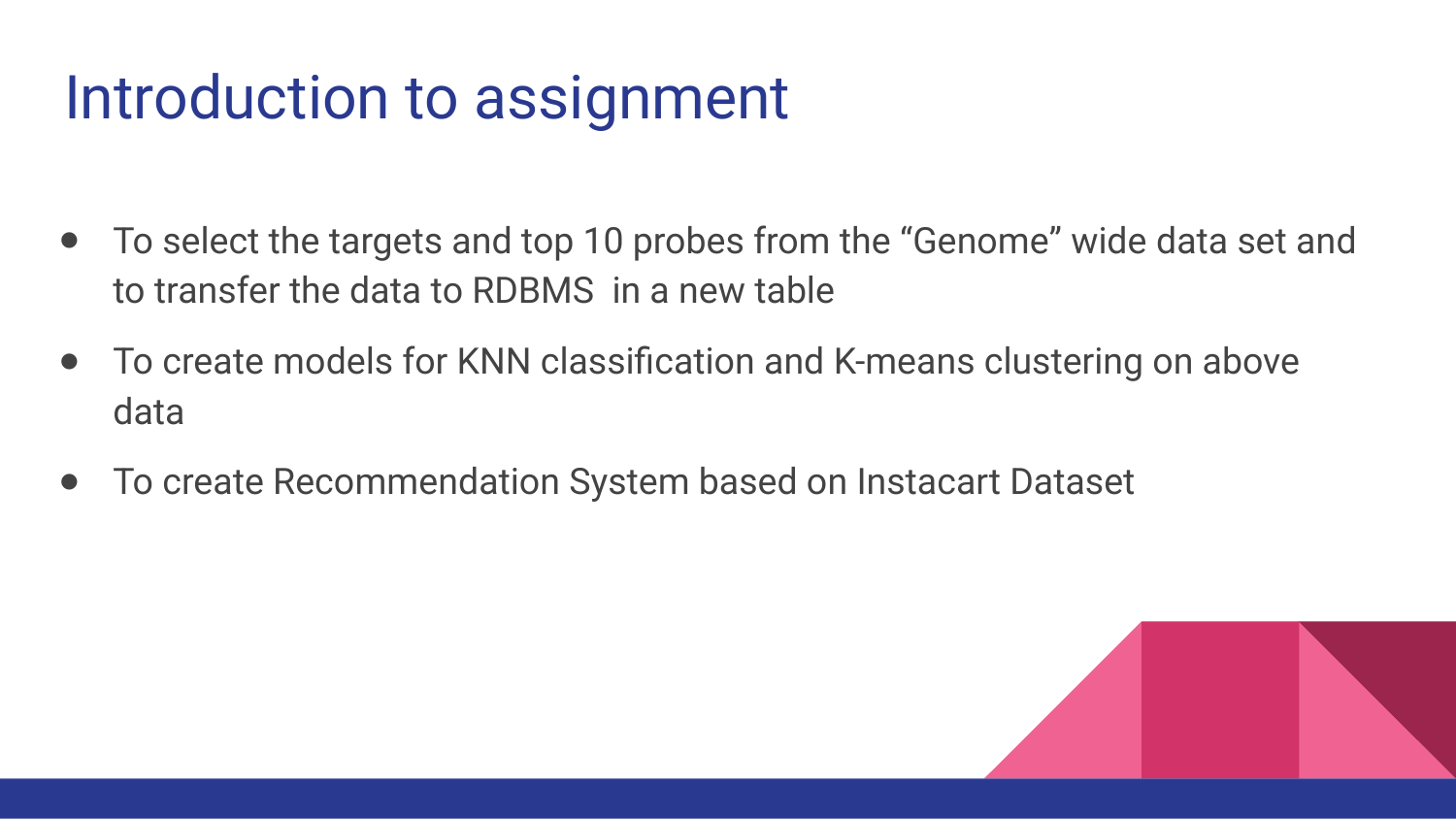

# Introduction to assignment
To select the targets and top 10 probes from the “Genome” wide data set and to transfer the data to RDBMS  in a new table
To create models for KNN classification and K-means clustering on above data
To create Recommendation System based on Instacart Dataset